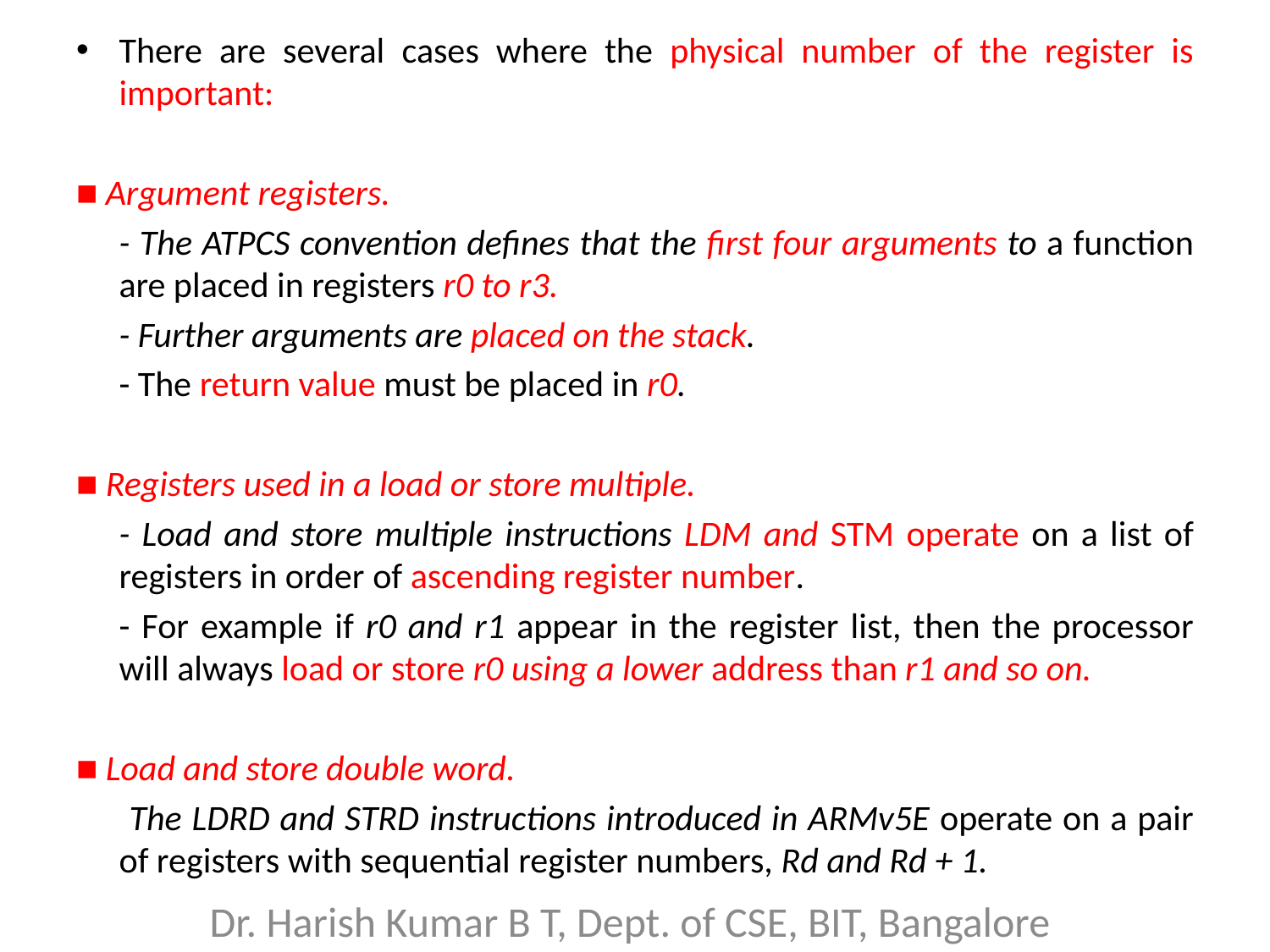

There are several cases where the physical number of the register is important:

■ Argument registers.
	- The ATPCS convention defines that the first four arguments to a function are placed in registers r0 to r3.
	- Further arguments are placed on the stack.
	- The return value must be placed in r0.

■ Registers used in a load or store multiple.
	- Load and store multiple instructions LDM and STM operate on a list of registers in order of ascending register number.
	- For example if r0 and r1 appear in the register list, then the processor will always load or store r0 using a lower address than r1 and so on.

■ Load and store double word.
	 The LDRD and STRD instructions introduced in ARMv5E operate on a pair of registers with sequential register numbers, Rd and Rd + 1.